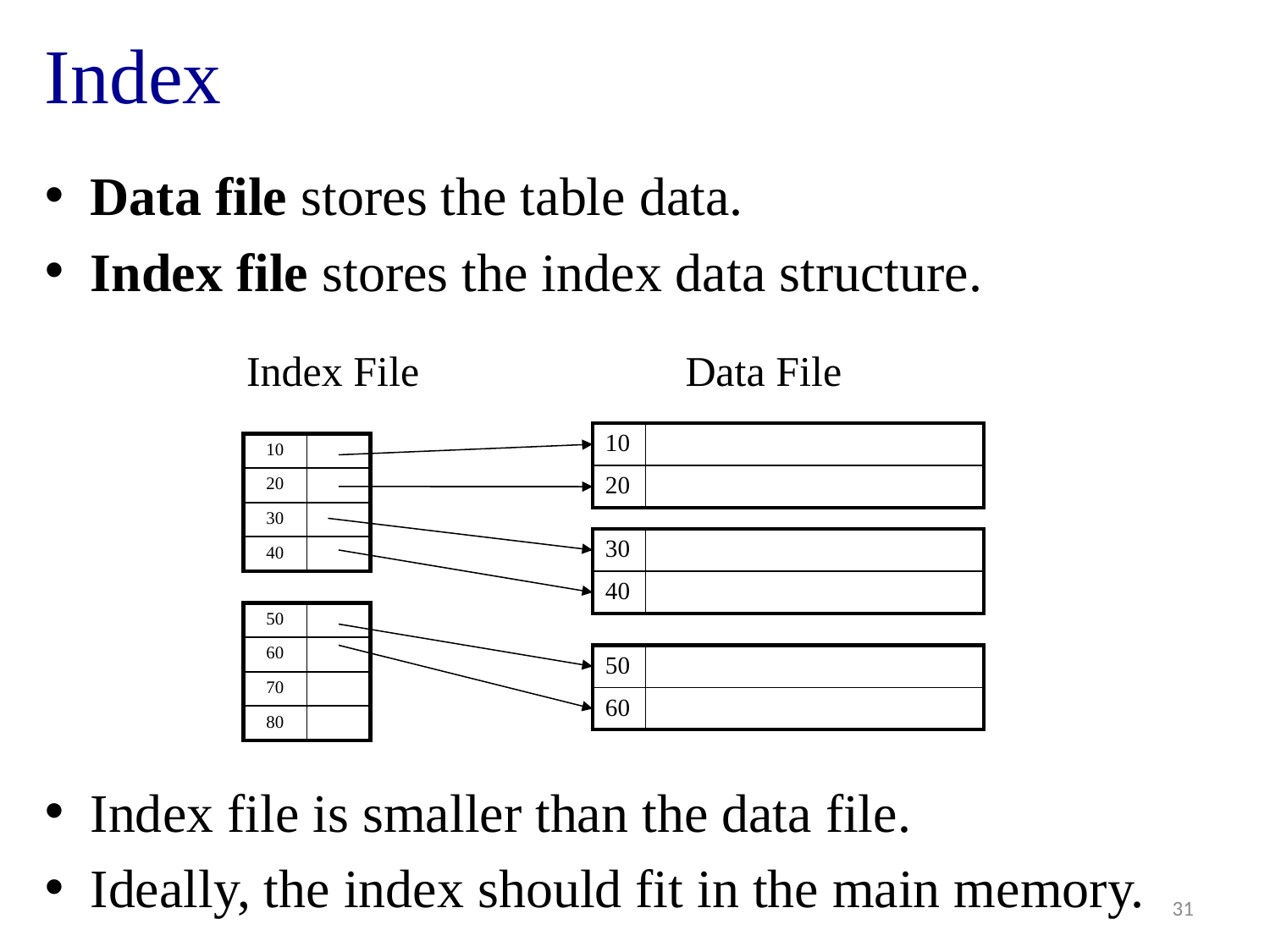

# Index
Data file stores the table data.
Index file stores the index data structure.

Index file is smaller than the data file.
Ideally, the index should fit in the main memory.
Index File
Data File
| 10 |  |
| --- | --- |
| 20 |  |
| 10 |  |
| --- | --- |
| 20 |  |
| 30 |  |
| 40 |  |

| 30 |  |
| --- | --- |
| 40 |  |

| 50 |  |
| --- | --- |
| 60 |  |
| 70 |  |
| 80 |  |

| 50 |  |
| --- | --- |
| 60 |  |
31